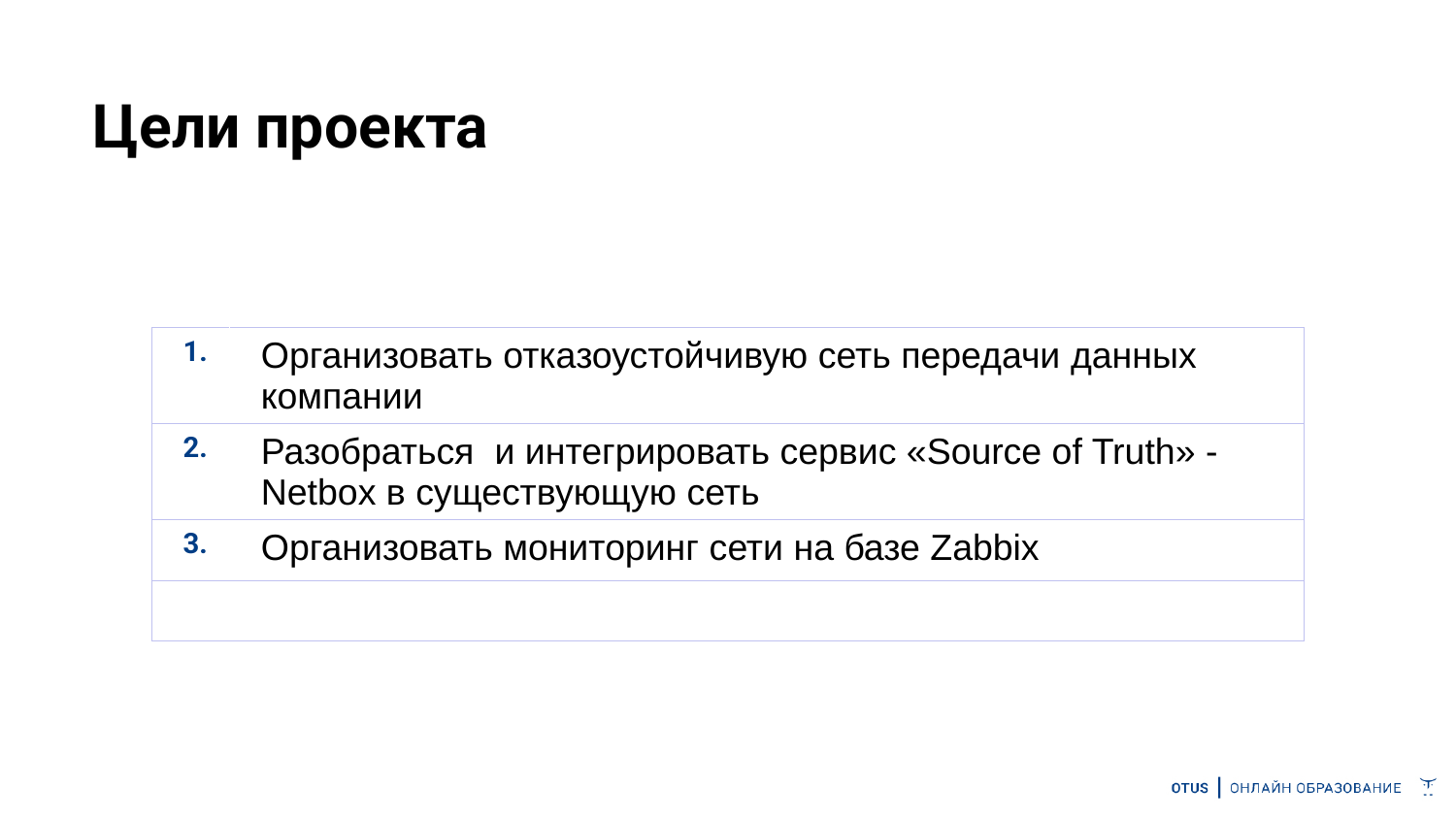

Цели проекта
| 1. | Организовать отказоустойчивую сеть передачи данных компании |
| --- | --- |
| 2. | Разобраться и интегрировать сервис «Source of Truth» - Netbox в существующую сеть |
| 3. | Организовать мониторинг сети на базе Zabbix |
|  |  |